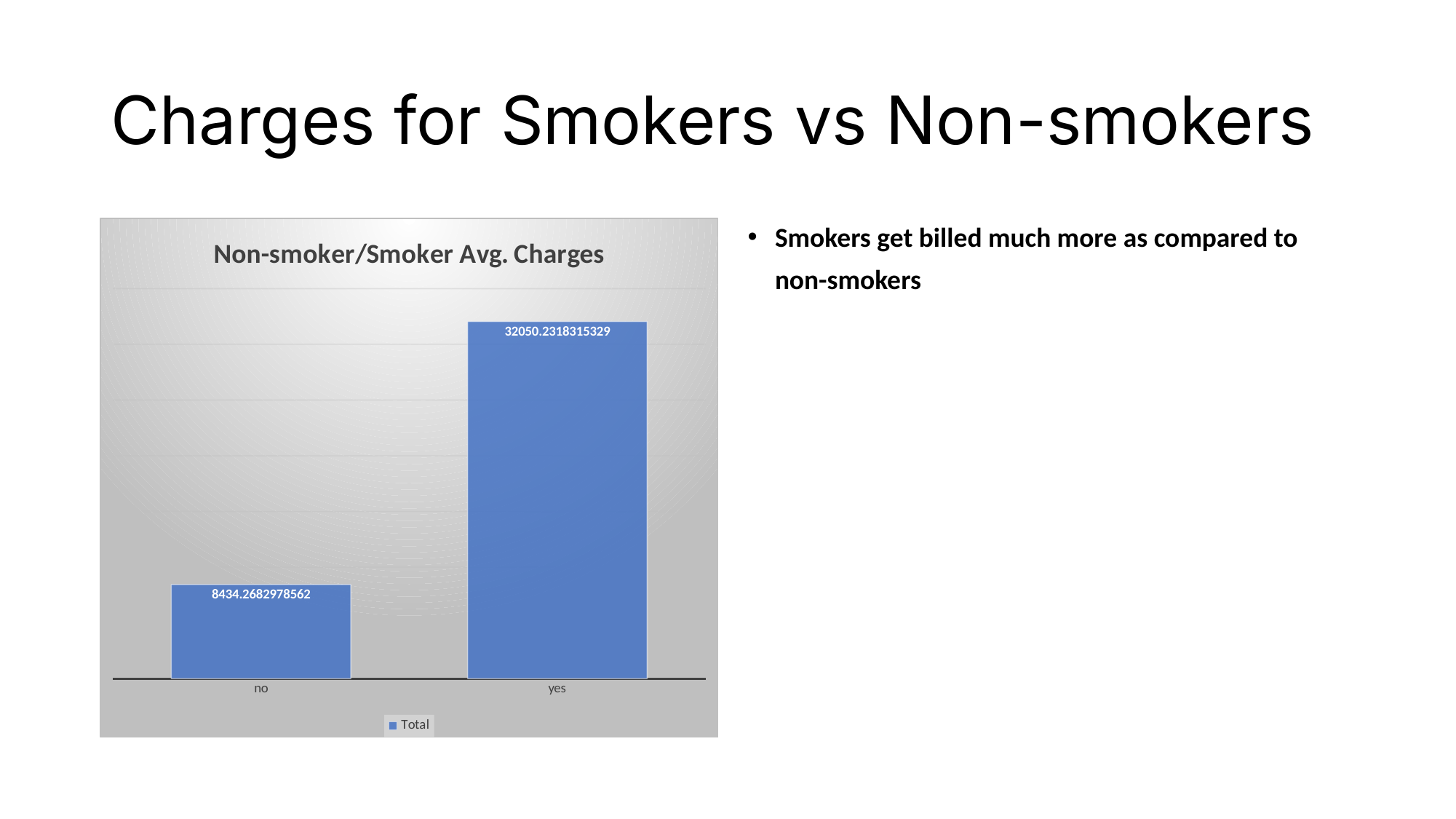

# Charges for Smokers vs Non-smokers

### Chart: Non-smoker/Smoker Avg. Charges

| Category |  |
|---|---|
| no | 8434.268297856199 |
| yes | 32050.23183153285 |
Smokers get billed much more as compared to non-smokers